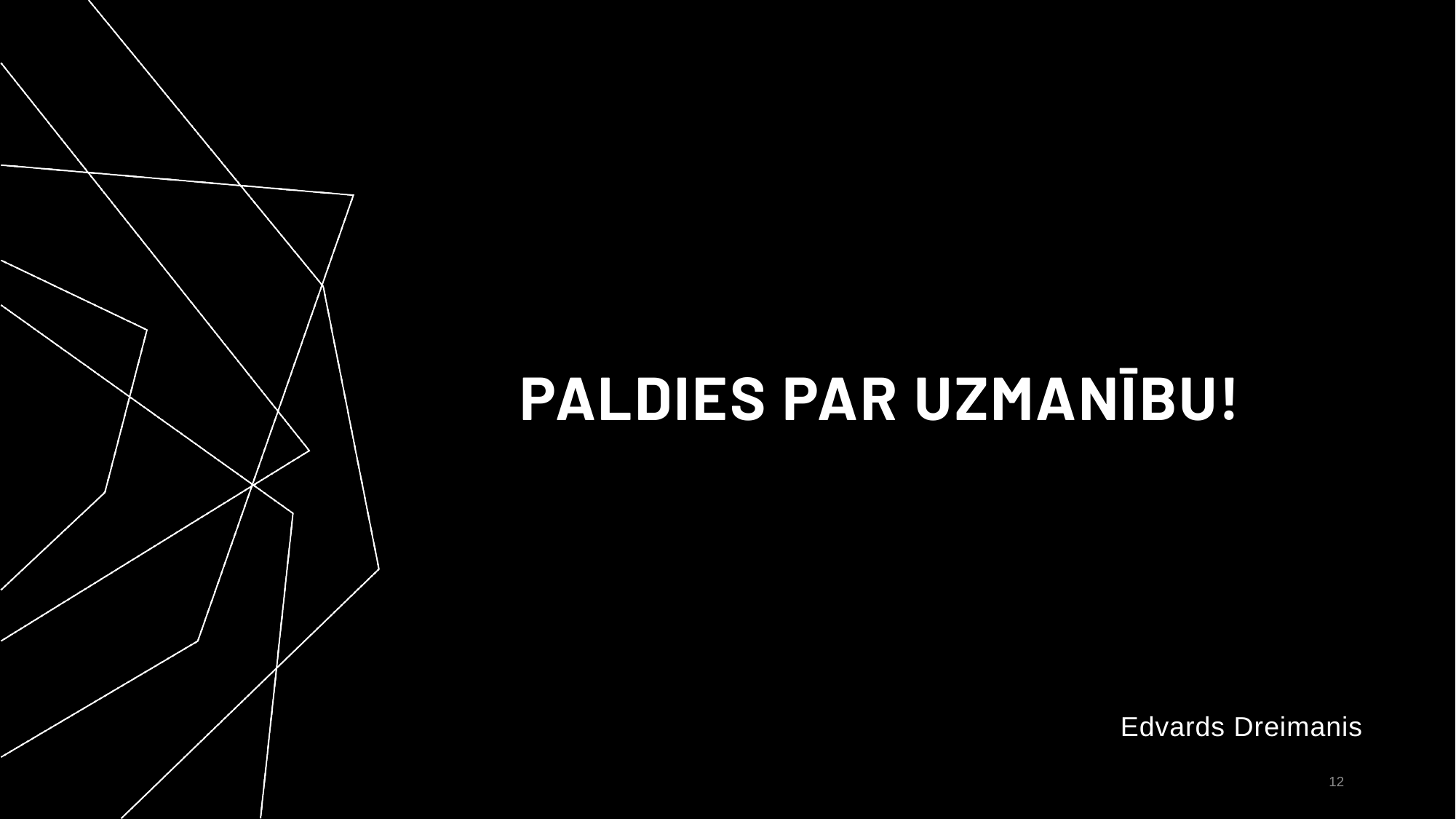

# Paldies par uzmanību!
Edvards Dreimanis
12